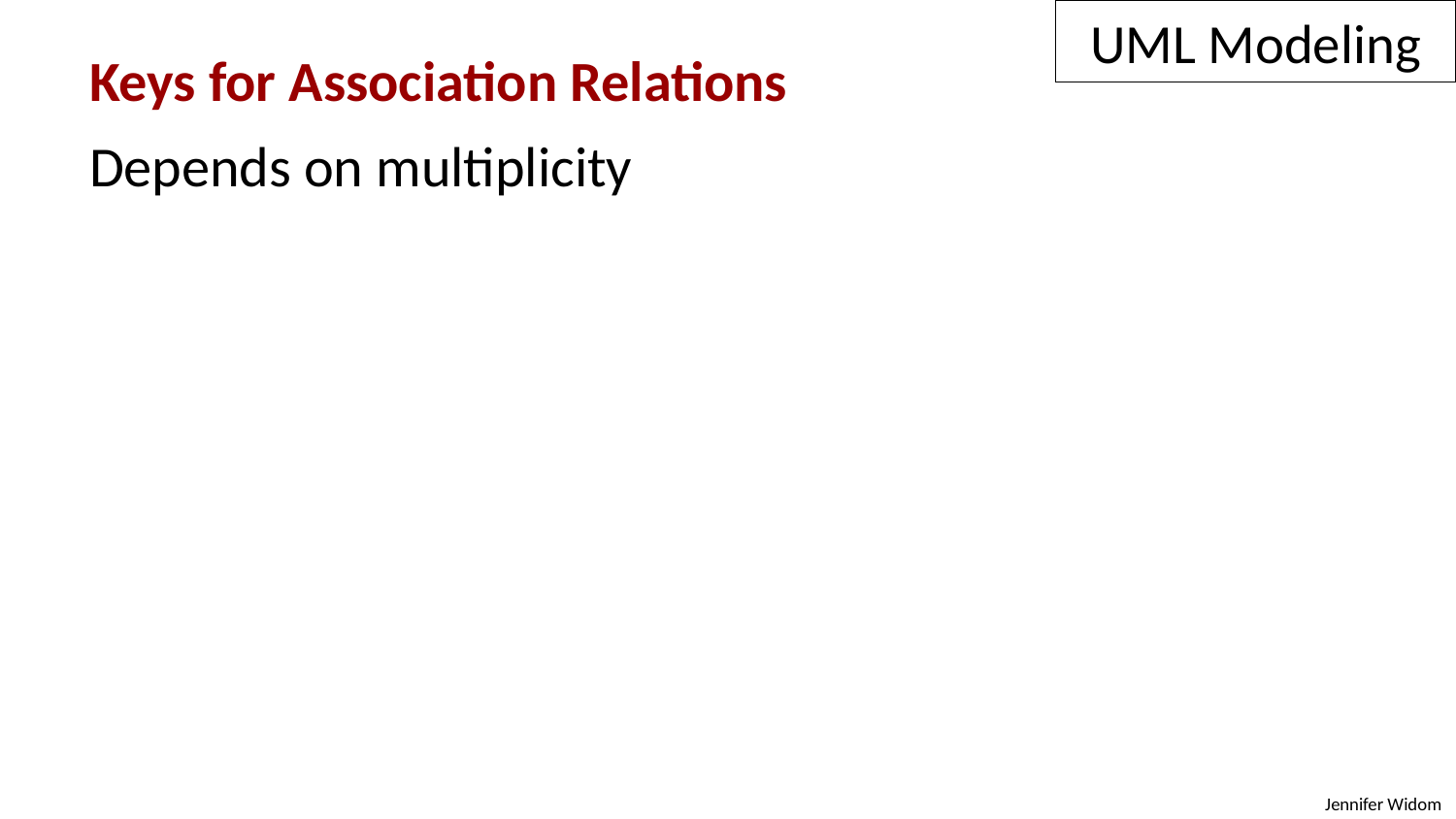

UML Modeling
Keys for Association Relations
Depends on multiplicity